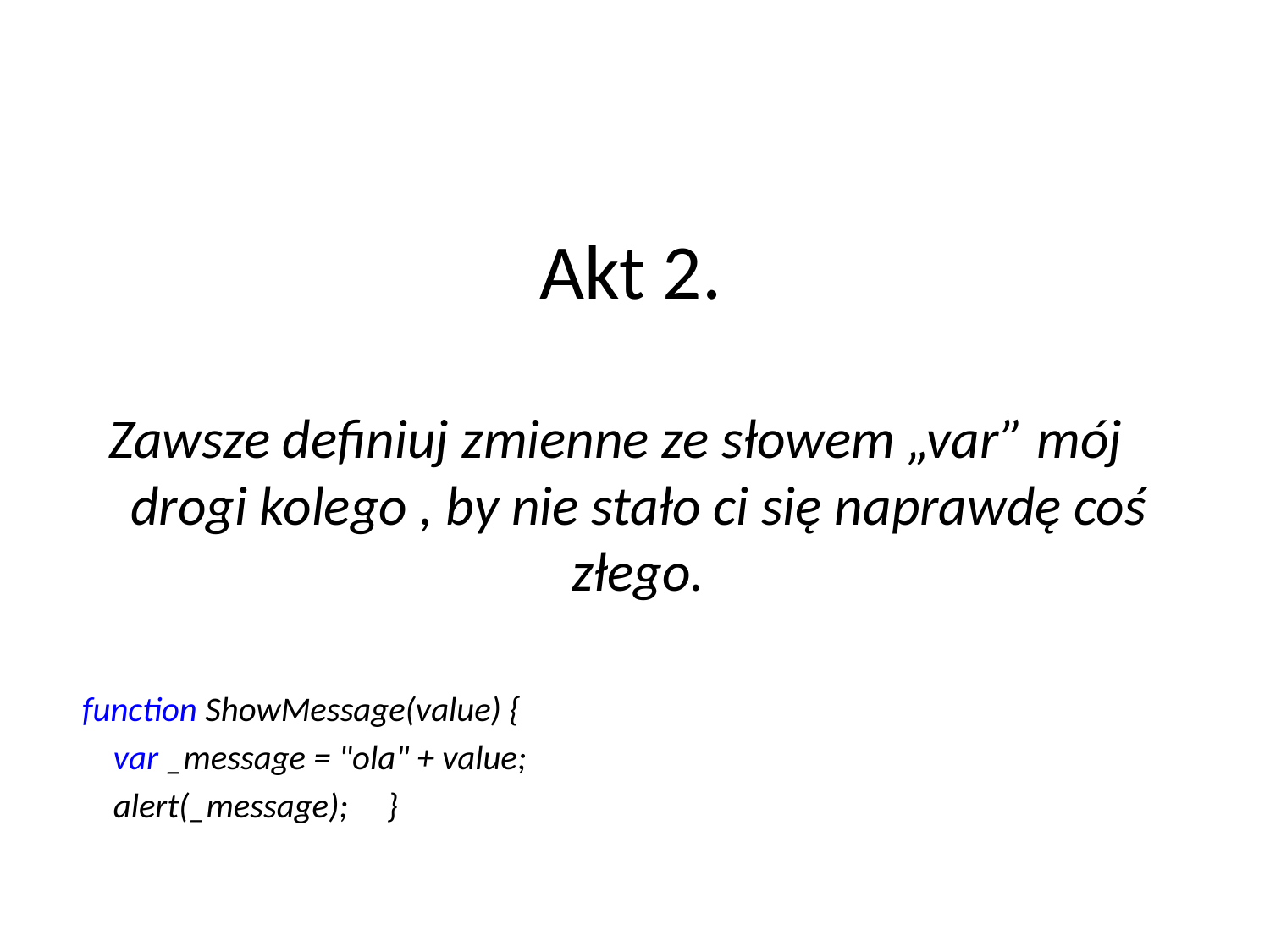

# Akt 2.
Zawsze definiuj zmienne ze słowem „var” mój drogi kolego , by nie stało ci się naprawdę coś złego.

function ShowMessage(value) {
    var _message = "ola" + value;
    alert(_message);     }